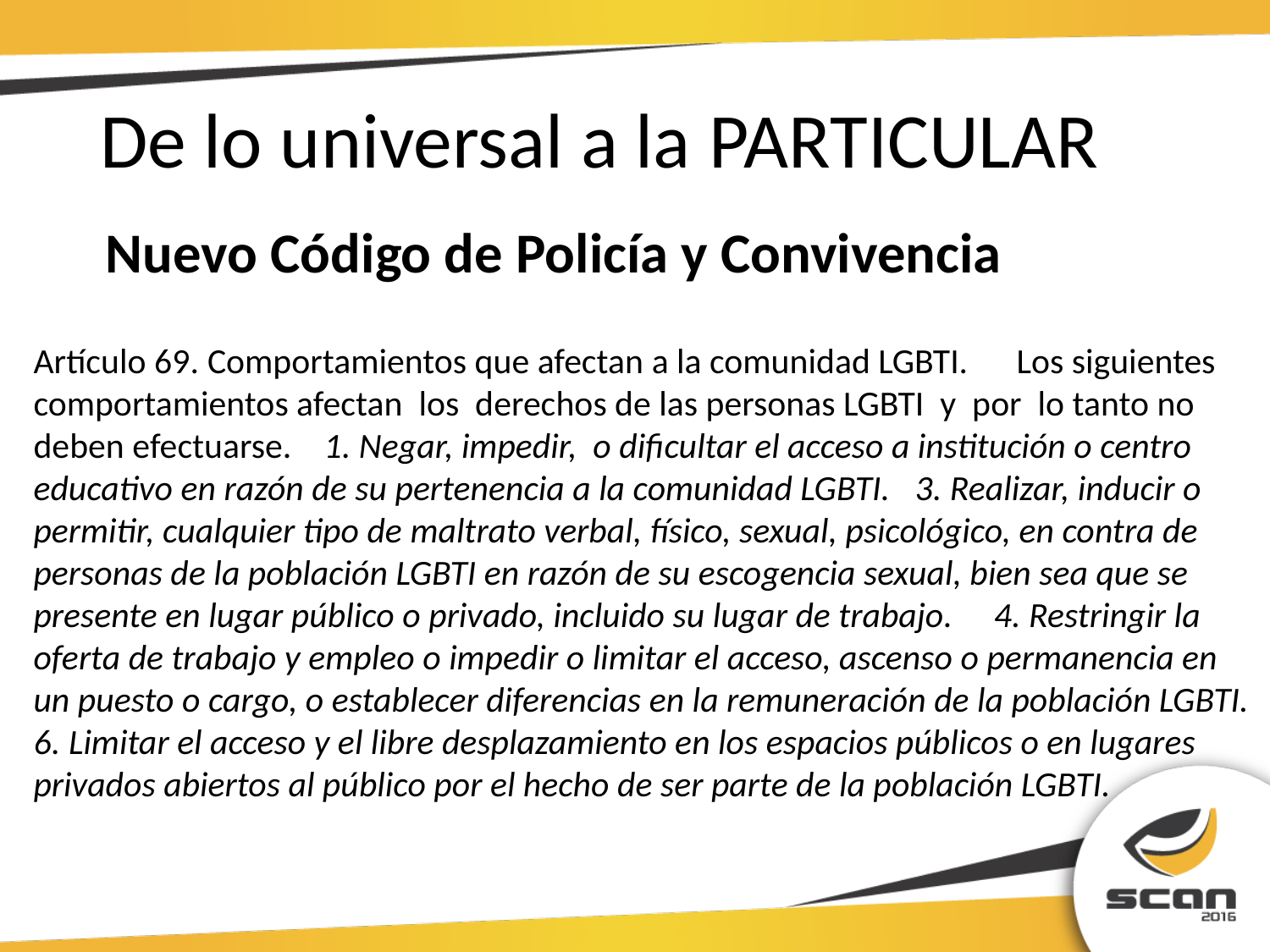

# De lo universal a la PARTICULAR
Nuevo Código de Policía y Convivencia

Artículo 69. Comportamientos que afectan a la comunidad LGBTI.      Los siguientes
comportamientos afectan  los  derechos de las personas LGBTI  y  por  lo tanto no
deben efectuarse.    1. Negar, impedir,  o dificultar el acceso a institución o centro
educativo en razón de su pertenencia a la comunidad LGBTI.   3. Realizar, inducir o
permitir, cualquier tipo de maltrato verbal, físico, sexual, psicológico, en contra de
personas de la población LGBTI en razón de su escogencia sexual, bien sea que se
presente en lugar público o privado, incluido su lugar de trabajo.     4. Restringir la
oferta de trabajo y empleo o impedir o limitar el acceso, ascenso o permanencia en
un puesto o cargo, o establecer diferencias en la remuneración de la población LGBTI.
6. Limitar el acceso y el libre desplazamiento en los espacios públicos o en lugares
privados abiertos al público por el hecho de ser parte de la población LGBTI.